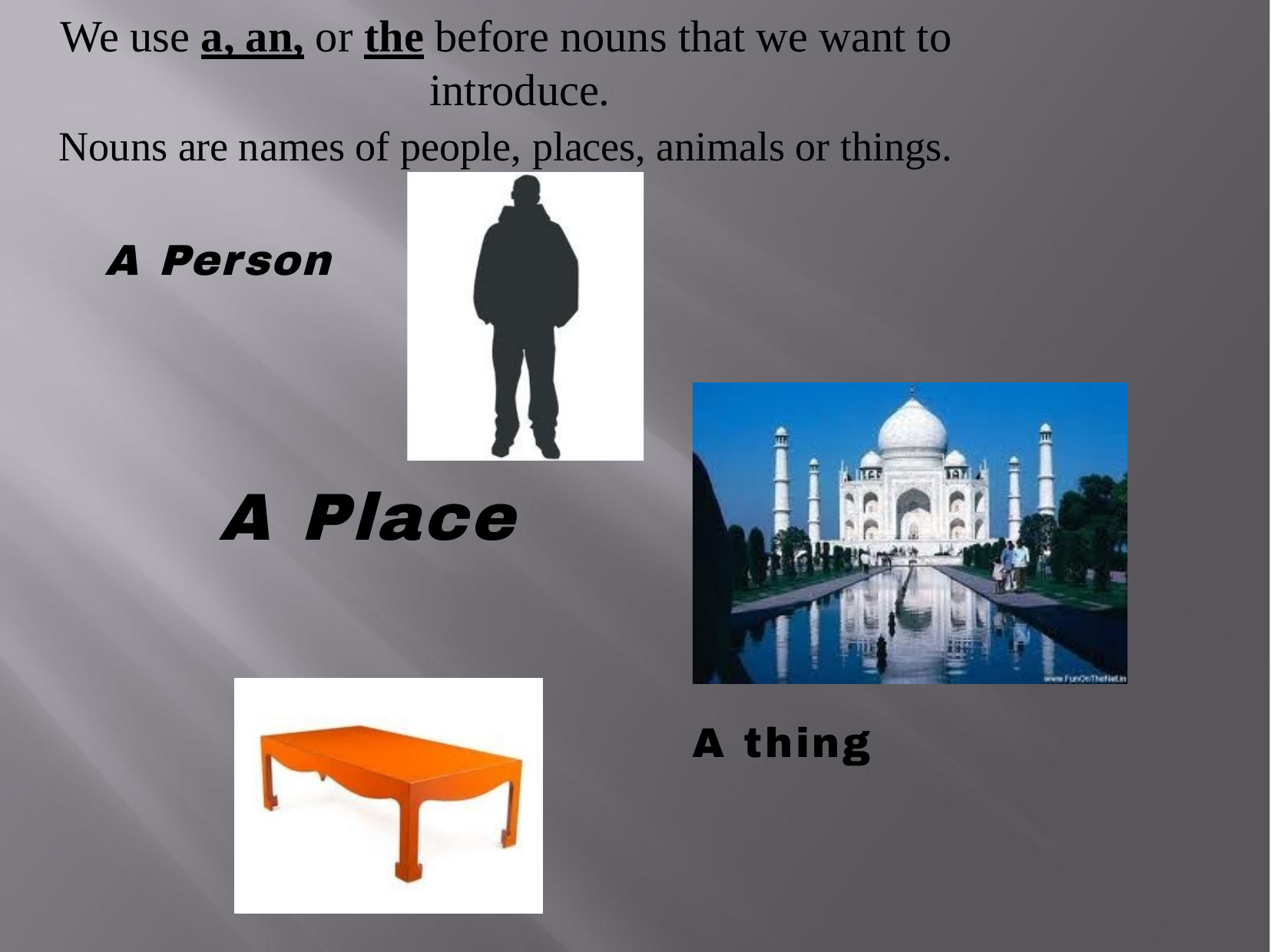

# We use a, an, or the before nouns that we want to  introduce.
Nouns are names of people, places, animals or things.

A Person

A Place

A thing